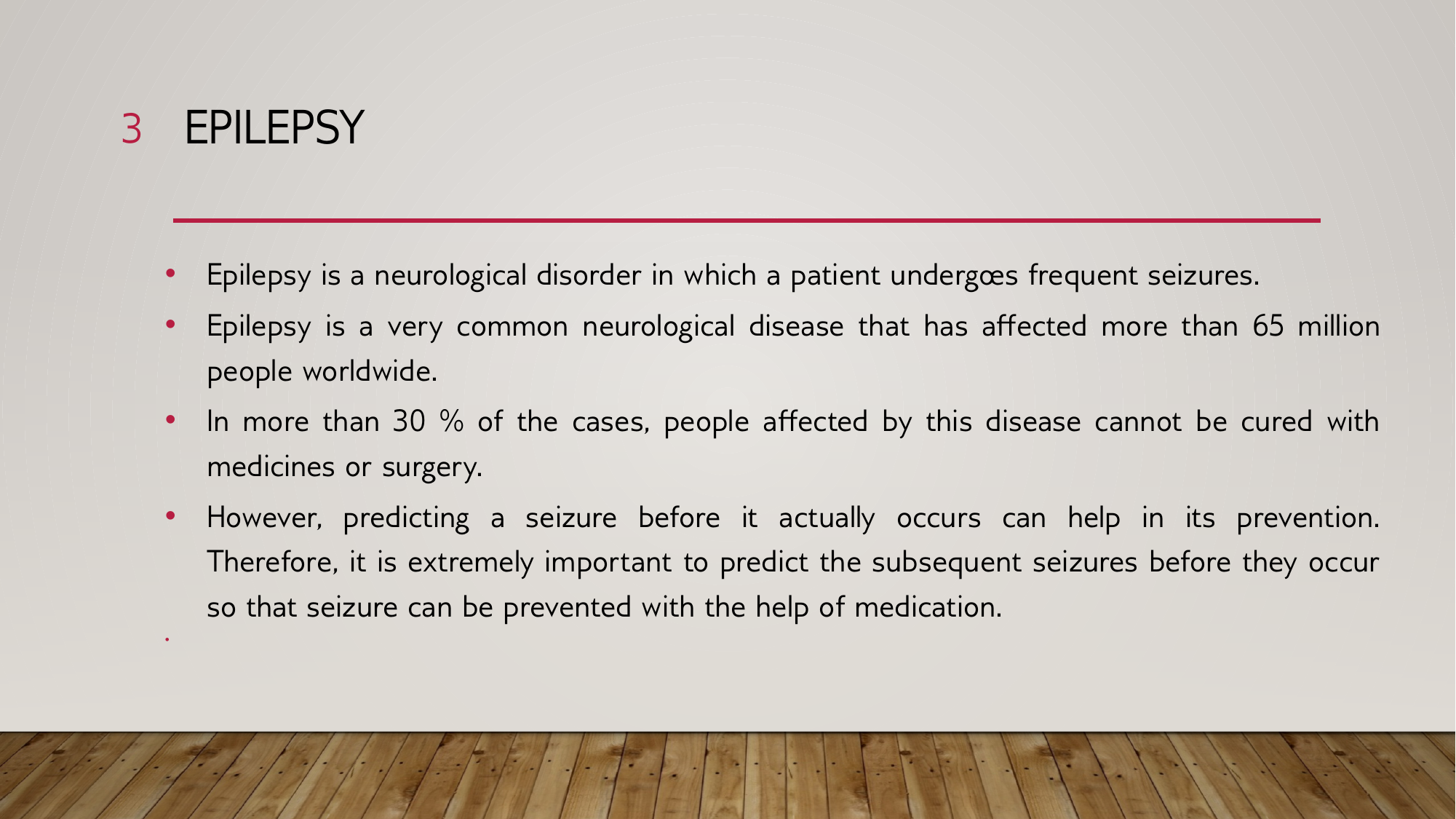

3
# Epilepsy
Epilepsy is a neurological disorder in which a patient undergoes frequent seizures.
Epilepsy is a very common neurological disease that has affected more than 65 million people worldwide.
In more than 30 % of the cases, people affected by this disease cannot be cured with medicines or surgery.
However, predicting a seizure before it actually occurs can help in its prevention. Therefore, it is extremely important to predict the subsequent seizures before they occur so that seizure can be prevented with the help of medication.